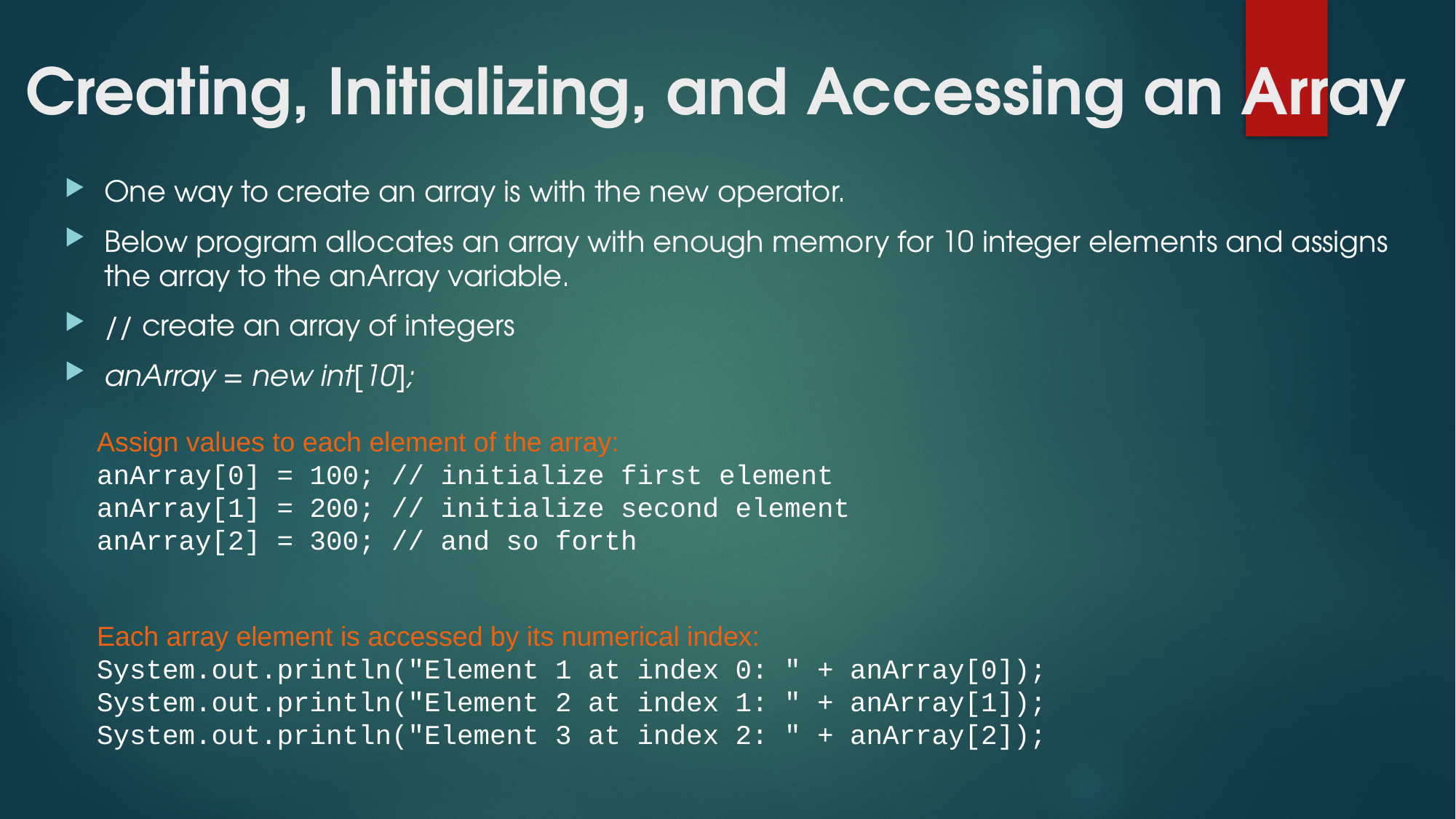

# Creating, Initializing, and Accessing an Array
One way to create an array is with the new operator.
Below program allocates an array with enough memory for 10 integer elements and assigns the array to the anArray variable.
// create an array of integers
anArray = new int[10];

Assign values to each element of the array:
anArray[0] = 100; // initialize first element
anArray[1] = 200; // initialize second element
anArray[2] = 300; // and so forth

Each array element is accessed by its numerical index:
System.out.println("Element 1 at index 0: " + anArray[0]);
System.out.println("Element 2 at index 1: " + anArray[1]);
System.out.println("Element 3 at index 2: " + anArray[2]);